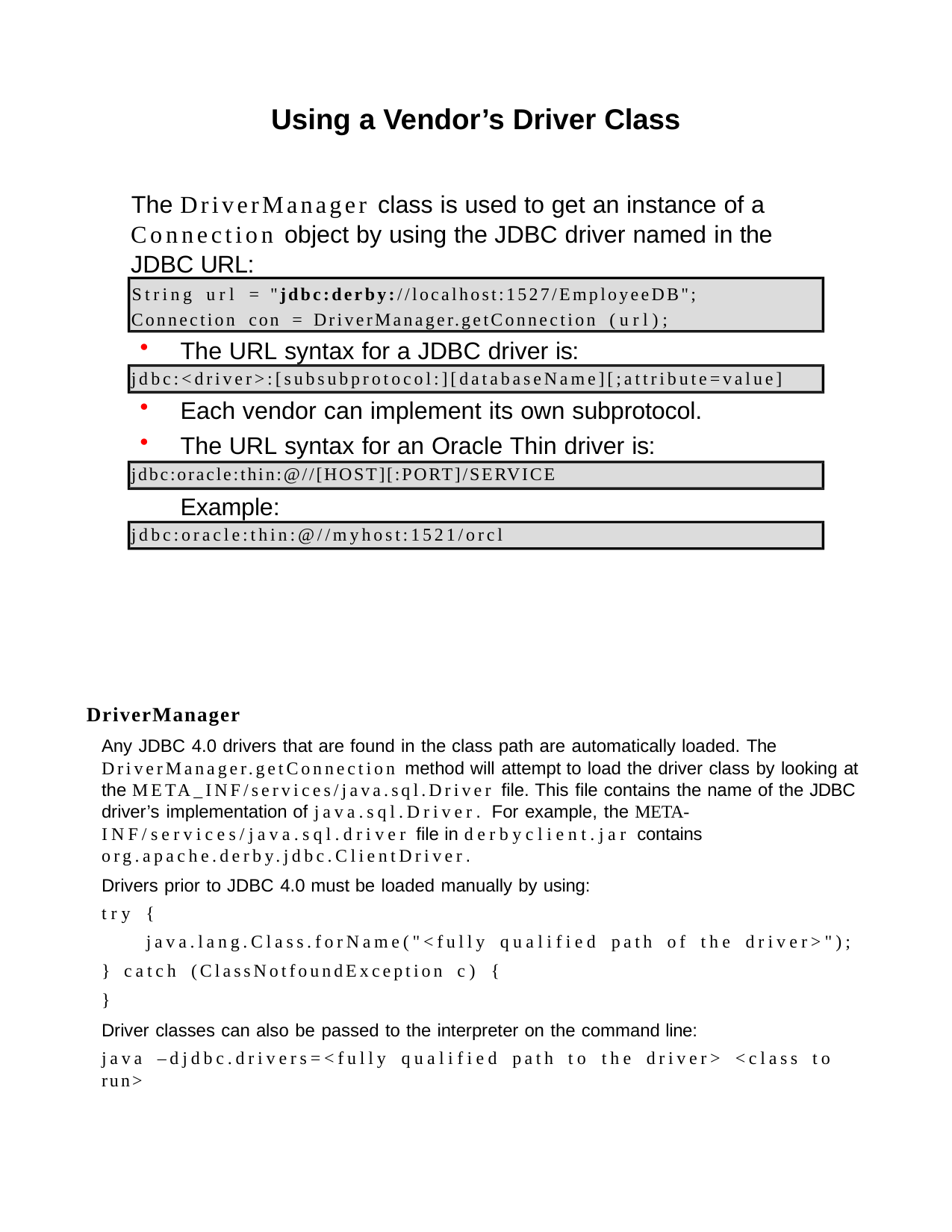

Using a Vendor’s Driver Class

The DriverManager class is used to get an instance of a Connection object by using the JDBC driver named in the JDBC URL:
String url = "jdbc:derby://localhost:1527/EmployeeDB"; Connection con = DriverManager.getConnection (url);
The URL syntax for a JDBC driver is:

jdbc:<driver>:[subsubprotocol:][databaseName][;attribute=value]
Each vendor can implement its own subprotocol.
The URL syntax for an Oracle Thin driver is:

jdbc:oracle:thin:@//[HOST][:PORT]/SERVICE
Example:

jdbc:oracle:thin:@//myhost:1521/orcl

DriverManager
Any JDBC 4.0 drivers that are found in the class path are automatically loaded. The DriverManager.getConnection method will attempt to load the driver class by looking at the META_INF/services/java.sql.Driver file. This file contains the name of the JDBC driver’s implementation of java.sql.Driver. For example, the META- INF/services/java.sql.driver file in derbyclient.jar contains org.apache.derby.jdbc.ClientDriver.
Drivers prior to JDBC 4.0 must be loaded manually by using:
try {
java.lang.Class.forName("<fully qualified path of the driver>");
} catch (ClassNotfoundException c) {
}
Driver classes can also be passed to the interpreter on the command line:
java –djdbc.drivers=<fully qualified path to the driver> <class to run>